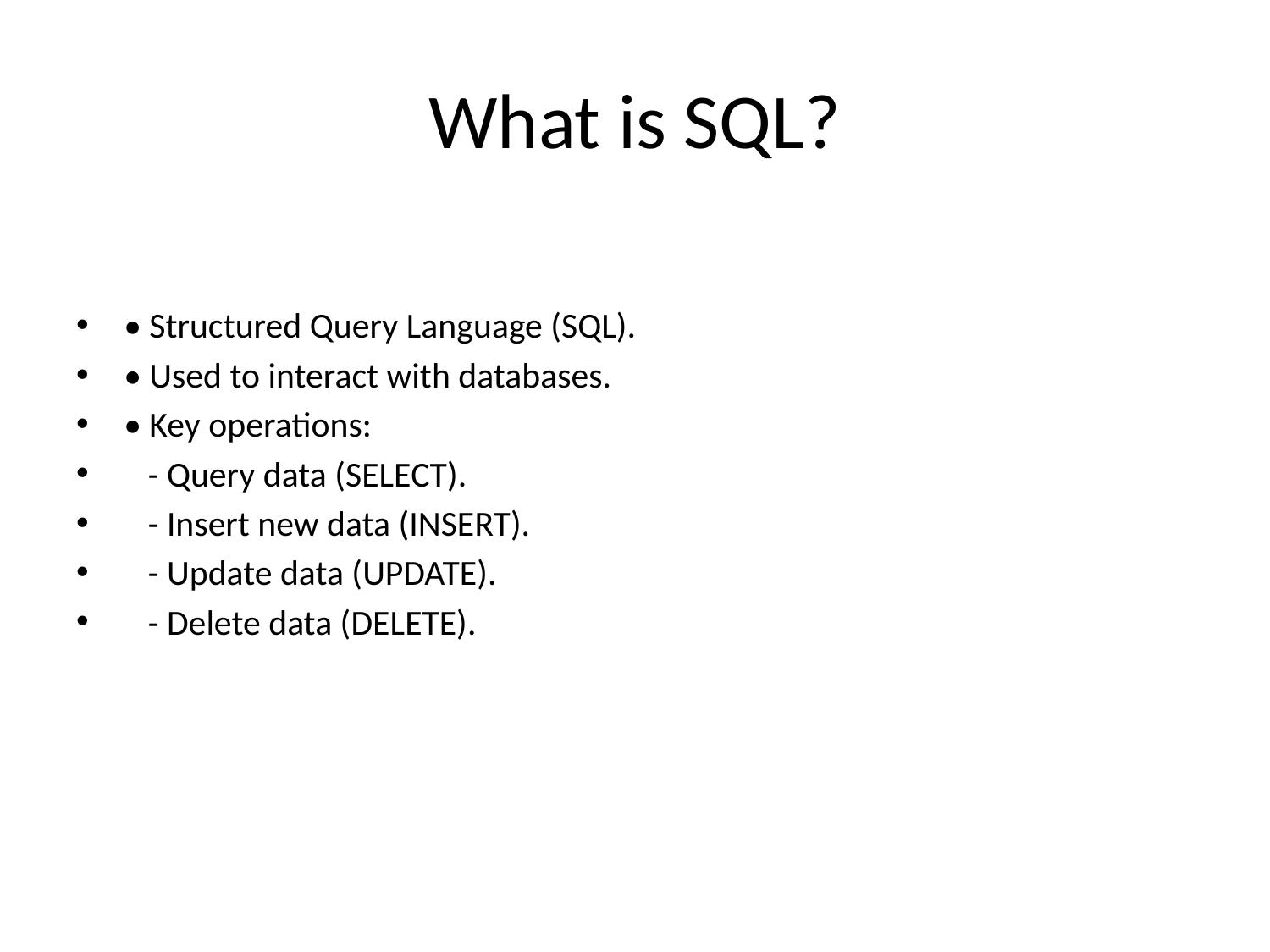

# What is SQL?

• Structured Query Language (SQL).
• Used to interact with databases.
• Key operations:
   - Query data (SELECT).
   - Insert new data (INSERT).
   - Update data (UPDATE).
   - Delete data (DELETE).